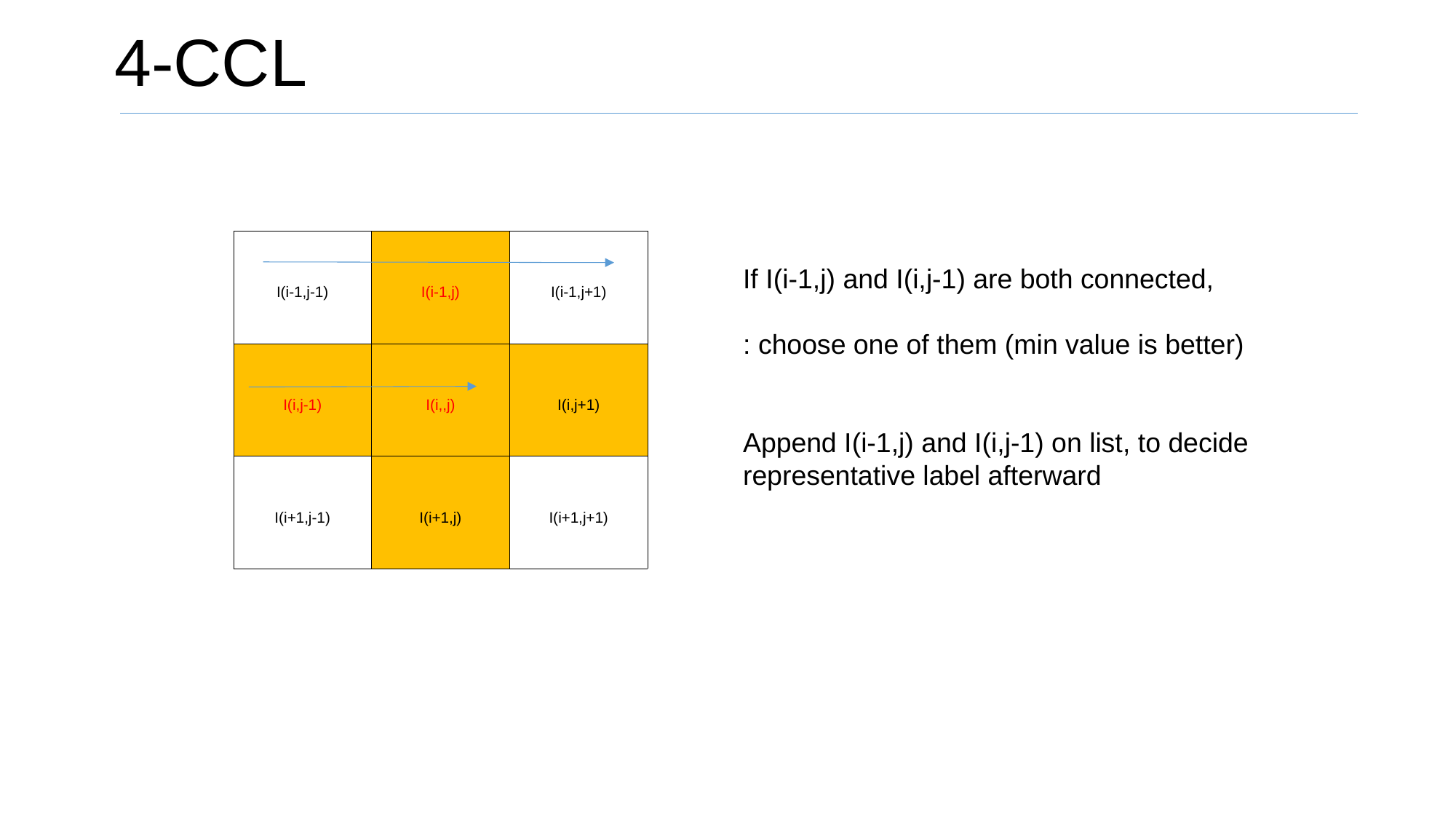

# 4-CCL
| I(i-1,j-1) | I(i-1,j) | I(i-1,j+1) |
| --- | --- | --- |
| I(i,j-1) | I(i,,j) | I(i,j+1) |
| I(i+1,j-1) | I(i+1,j) | I(i+1,j+1) |
If I(i-1,j) and I(i,j-1) are both connected,

: choose one of them (min value is better)

Append I(i-1,j) and I(i,j-1) on list, to decide representative label afterward